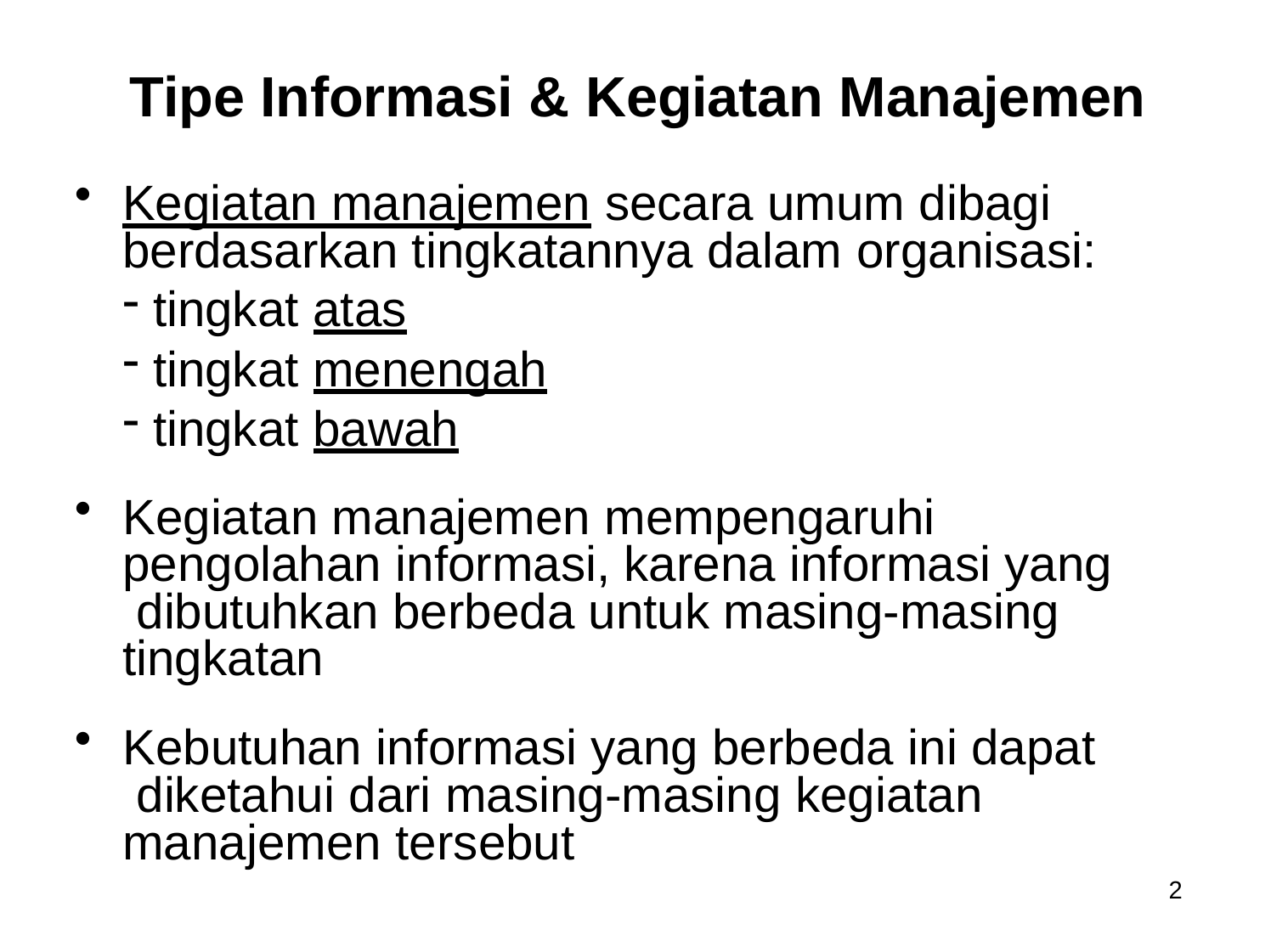

# Tipe Informasi & Kegiatan Manajemen
Kegiatan manajemen secara umum dibagi  berdasarkan tingkatannya dalam organisasi:
tingkat atas
tingkat menengah
tingkat bawah
Kegiatan manajemen mempengaruhi  pengolahan informasi, karena informasi yang  dibutuhkan berbeda untuk masing-masing  tingkatan
Kebutuhan informasi yang berbeda ini dapat  diketahui dari masing-masing kegiatan  manajemen tersebut
2